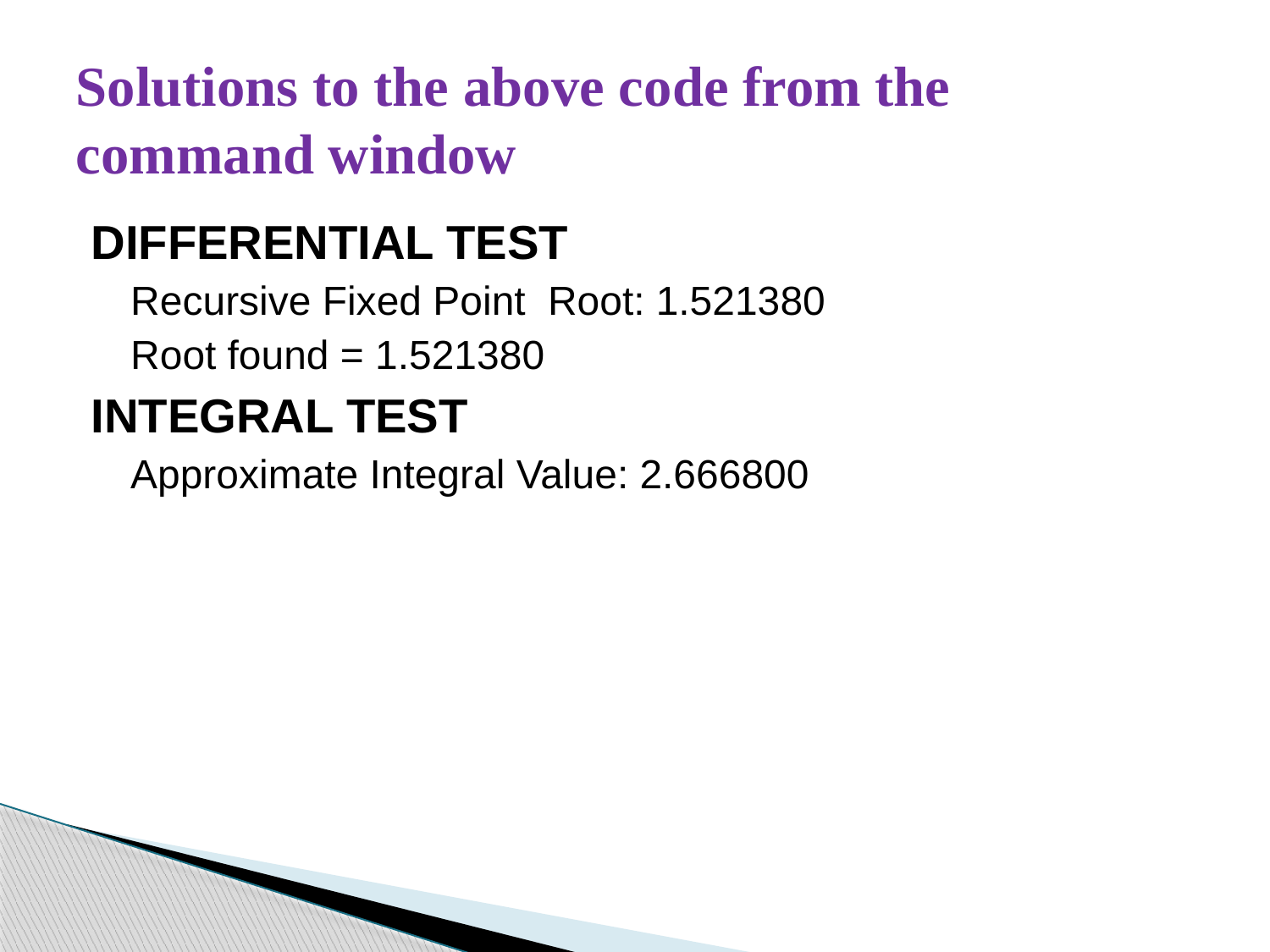

# Solutions to the above code from the command window
DIFFERENTIAL TEST
Recursive Fixed Point  Root: 1.521380
Root found = 1.521380
INTEGRAL TEST
Approximate Integral Value: 2.666800